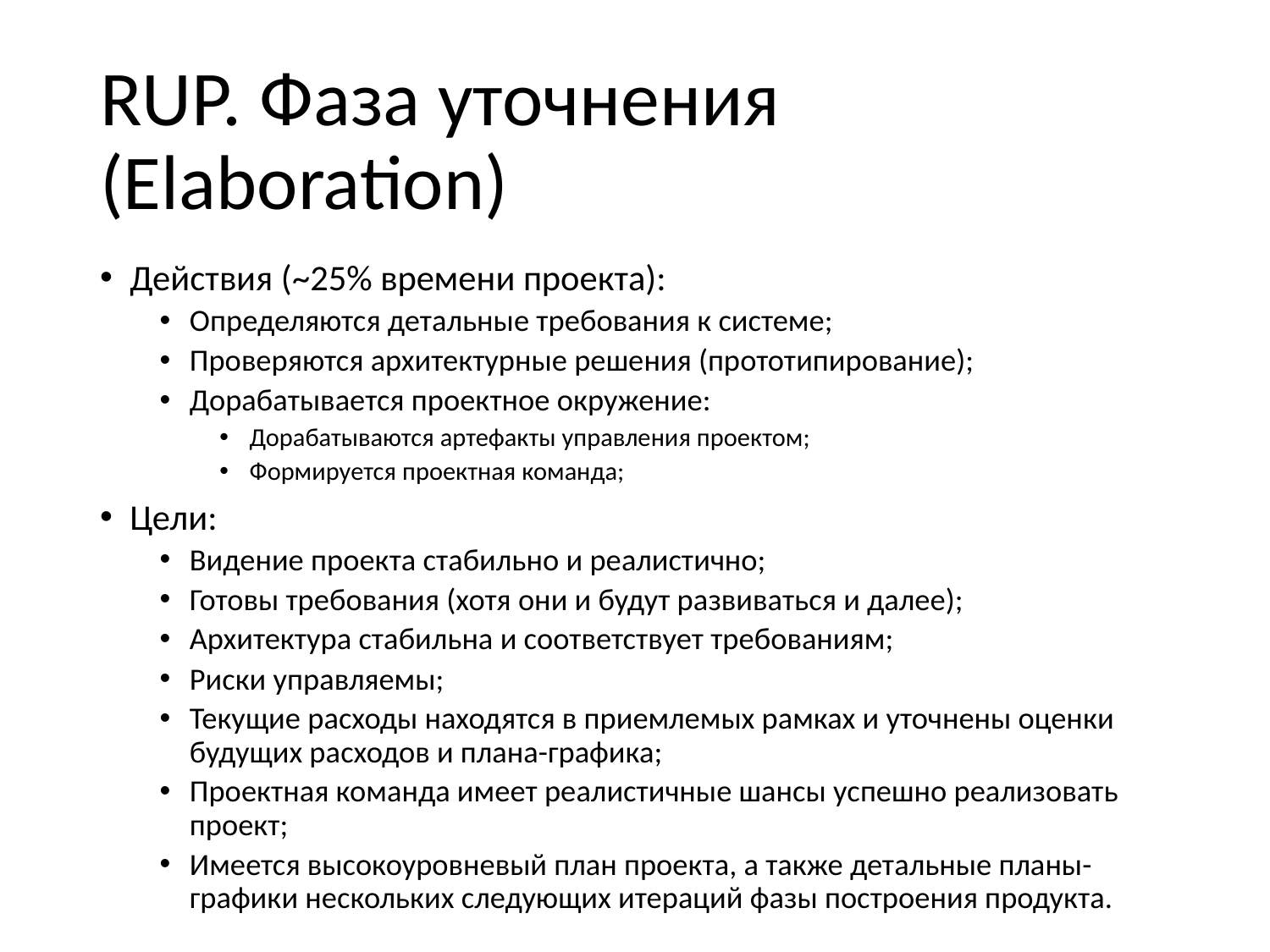

# RUP. Фаза уточнения (Elaboration)
Действия (~25% времени проекта):
Определяются детальные требования к системе;
Проверяются архитектурные решения (прототипирование);
Дорабатывается проектное окружение:
Дорабатываются артефакты управления проектом;
Формируется проектная команда;
Цели:
Видение проекта стабильно и реалистично;
Готовы требования (хотя они и будут развиваться и далее);
Архитектура стабильна и соответствует требованиям;
Риски управляемы;
Текущие расходы находятся в приемлемых рамках и уточнены оценки будущих расходов и плана-графика;
Проектная команда имеет реалистичные шансы успешно реализовать проект;
Имеется высокоуровневый план проекта, а также детальные планы-графики нескольких следующих итераций фазы построения продукта.